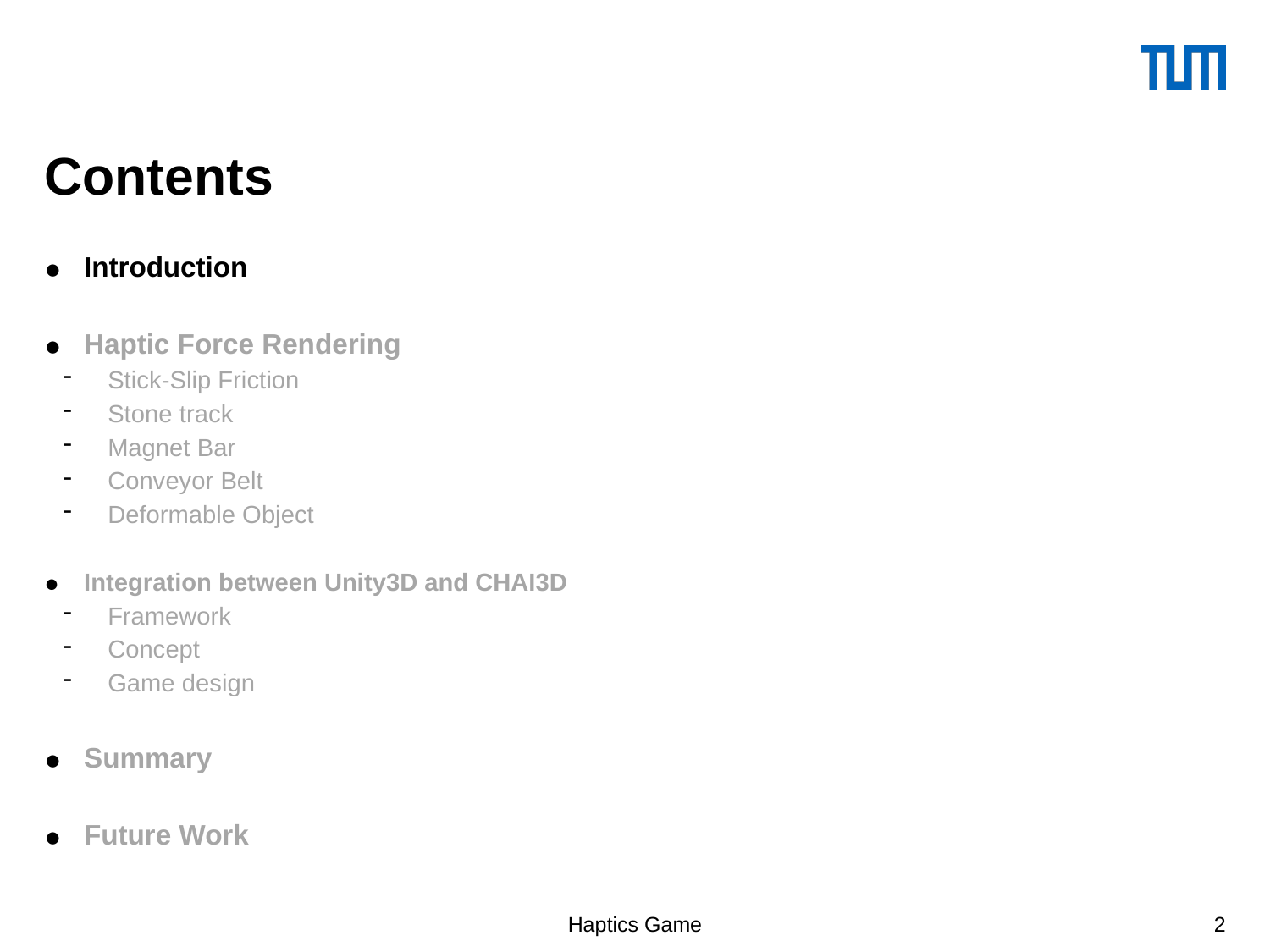

# Contents
Introduction

Haptic Force Rendering
Stick-Slip Friction
Stone track
Magnet Bar
Conveyor Belt
Deformable Object

Integration between Unity3D and CHAI3D
Framework
Concept
Game design

Summary

Future Work

2
Haptics Game